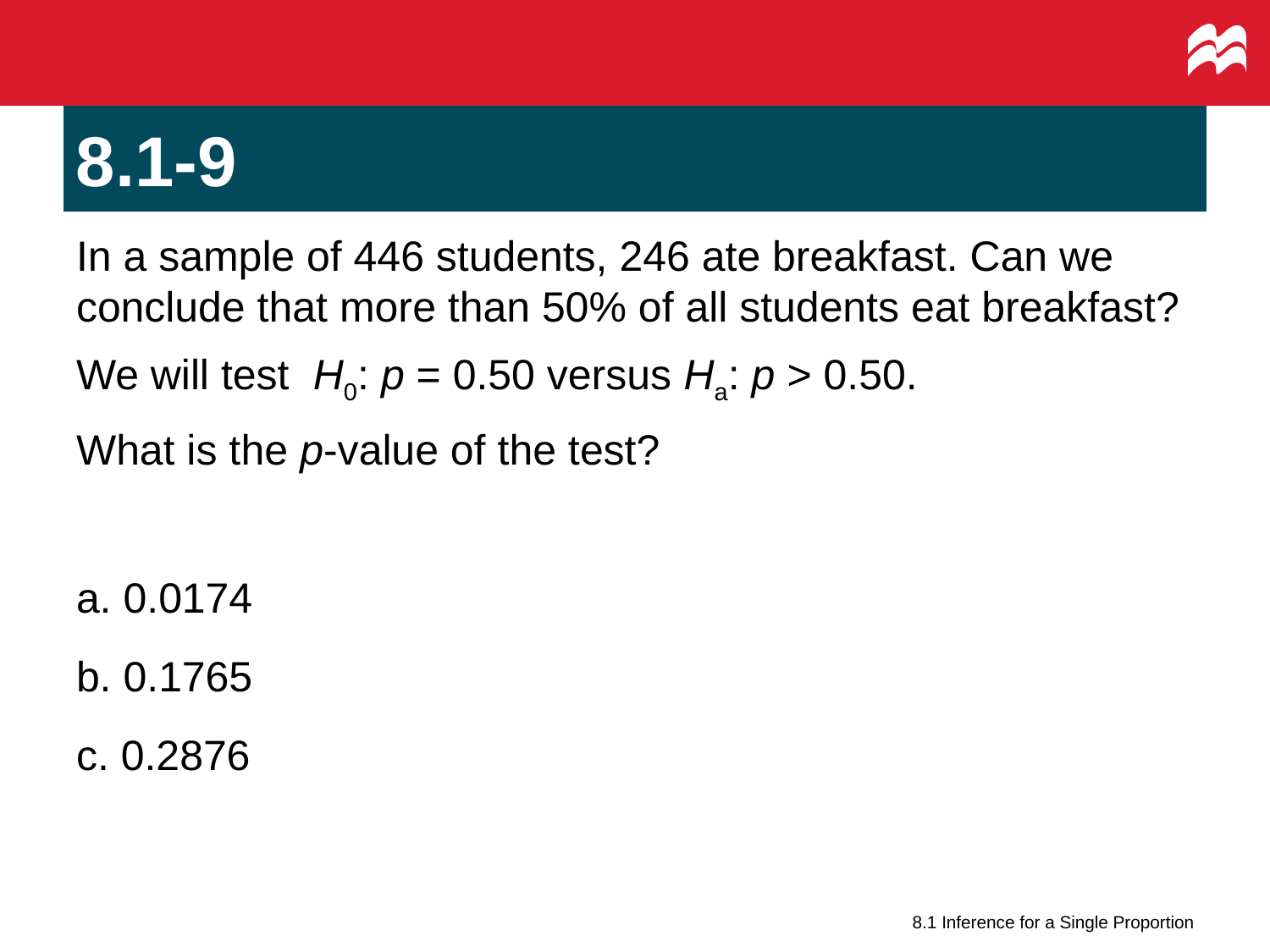

# 8.1-9
In a sample of 446 students, 246 ate breakfast. Can we conclude that more than 50% of all students eat breakfast?
We will test  H0: p = 0.50 versus Ha: p > 0.50.
What is the p-value of the test?

a. 0.0174
b. 0.1765
c. 0.2876
8.1 Inference for a Single Proportion